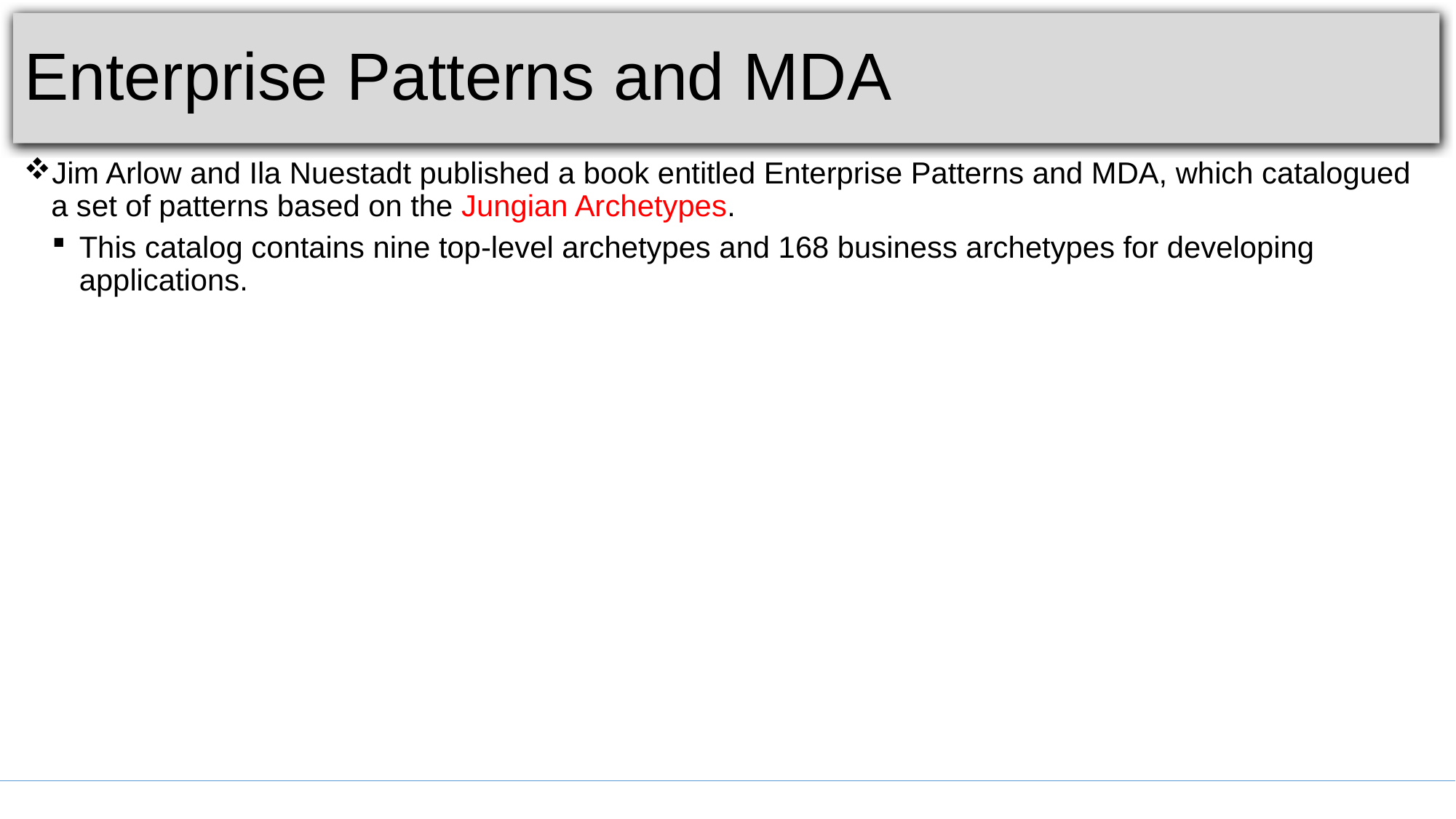

# Enterprise Patterns and MDA
Jim Arlow and Ila Nuestadt published a book entitled Enterprise Patterns and MDA, which catalogued a set of patterns based on the Jungian Archetypes.
This catalog contains nine top-level archetypes and 168 business archetypes for developing applications.